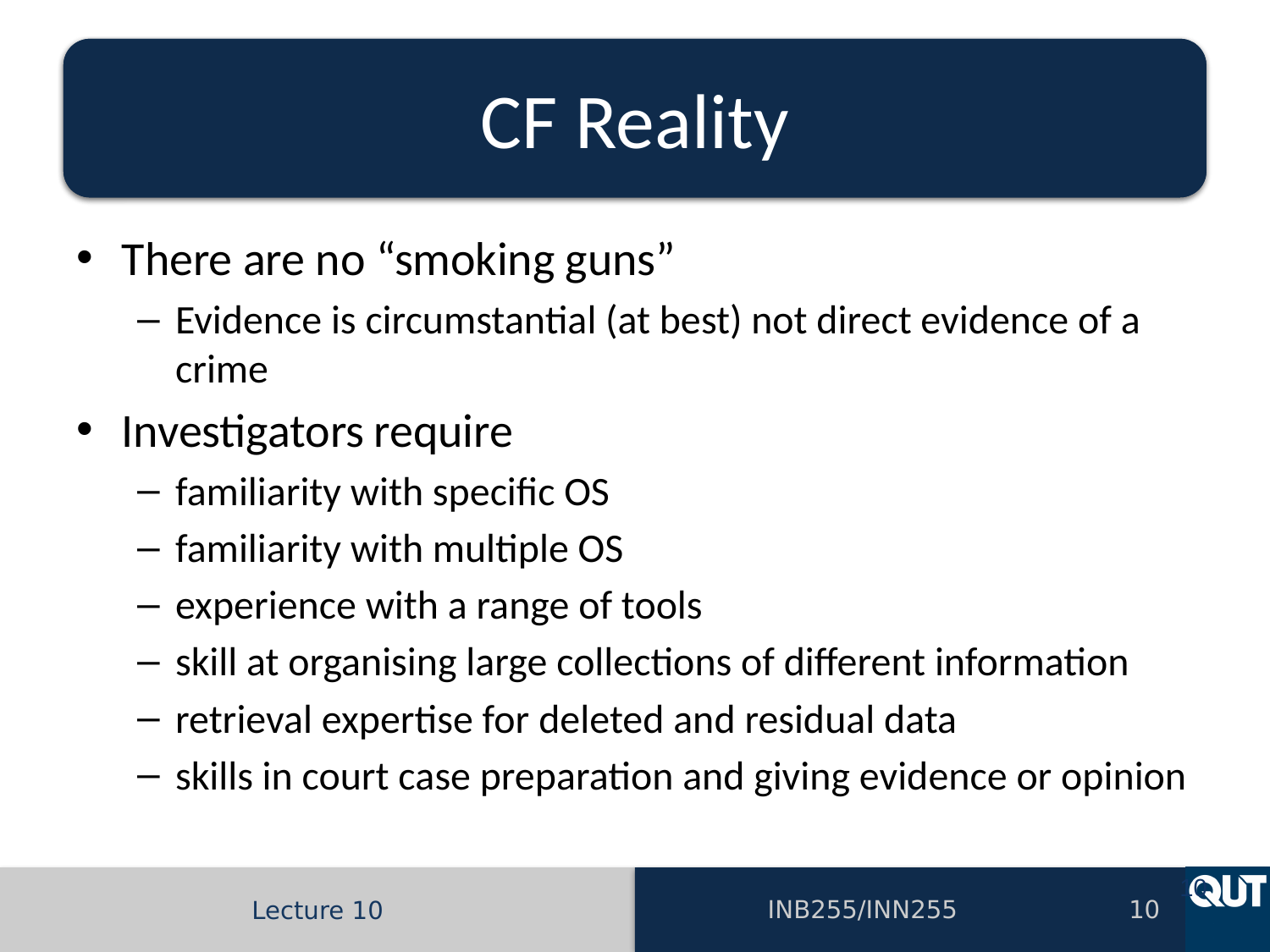

# CF Reality
There are no “smoking guns”
Evidence is circumstantial (at best) not direct evidence of a crime
Investigators require
familiarity with specific OS
familiarity with multiple OS
experience with a range of tools
skill at organising large collections of different information
retrieval expertise for deleted and residual data
skills in court case preparation and giving evidence or opinion
10
Lecture 10